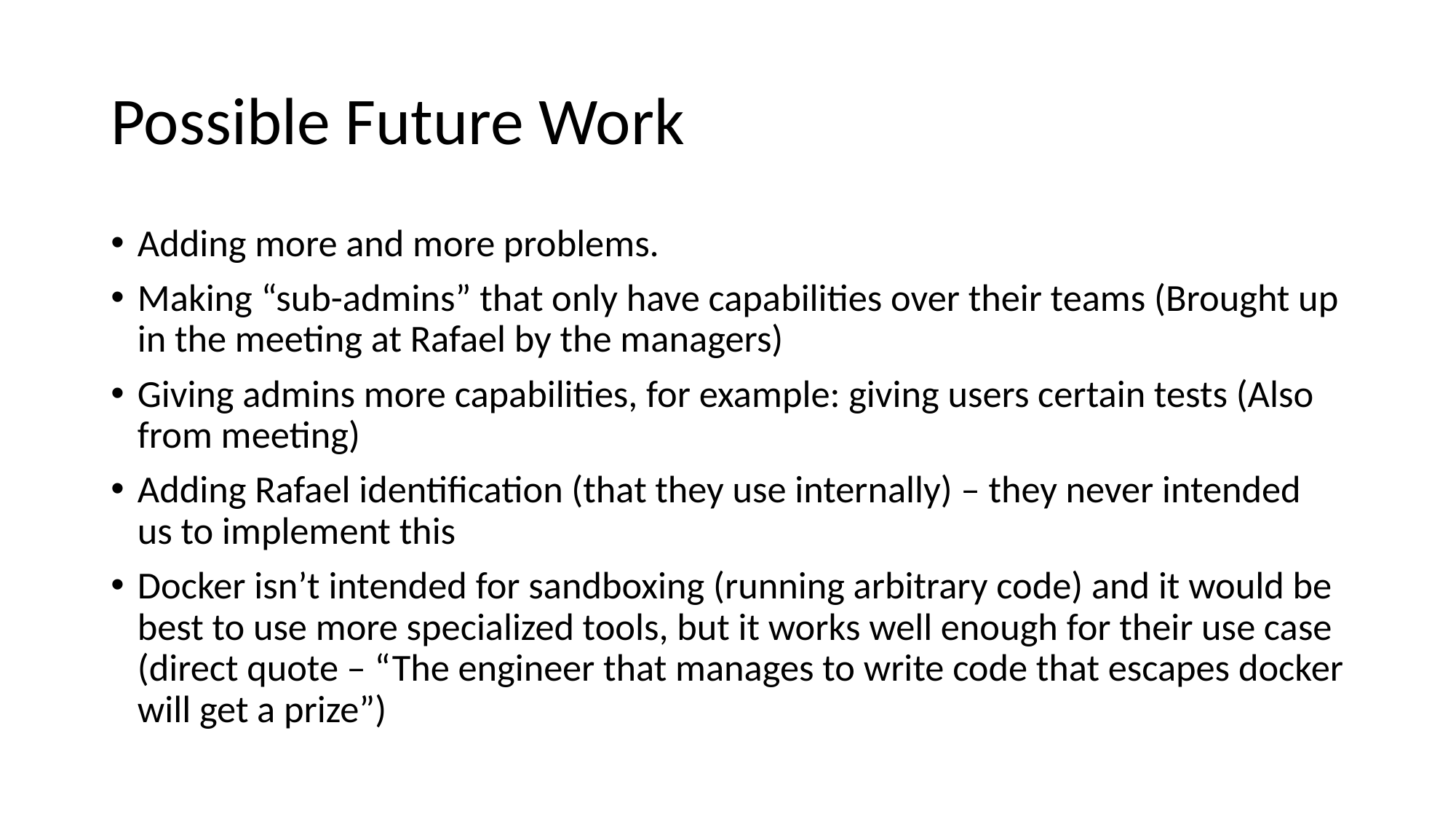

# Possible Future Work
Adding more and more problems.
Making “sub-admins” that only have capabilities over their teams (Brought up in the meeting at Rafael by the managers)
Giving admins more capabilities, for example: giving users certain tests (Also from meeting)
Adding Rafael identification (that they use internally) – they never intended us to implement this
Docker isn’t intended for sandboxing (running arbitrary code) and it would be best to use more specialized tools, but it works well enough for their use case (direct quote – “The engineer that manages to write code that escapes docker will get a prize”)